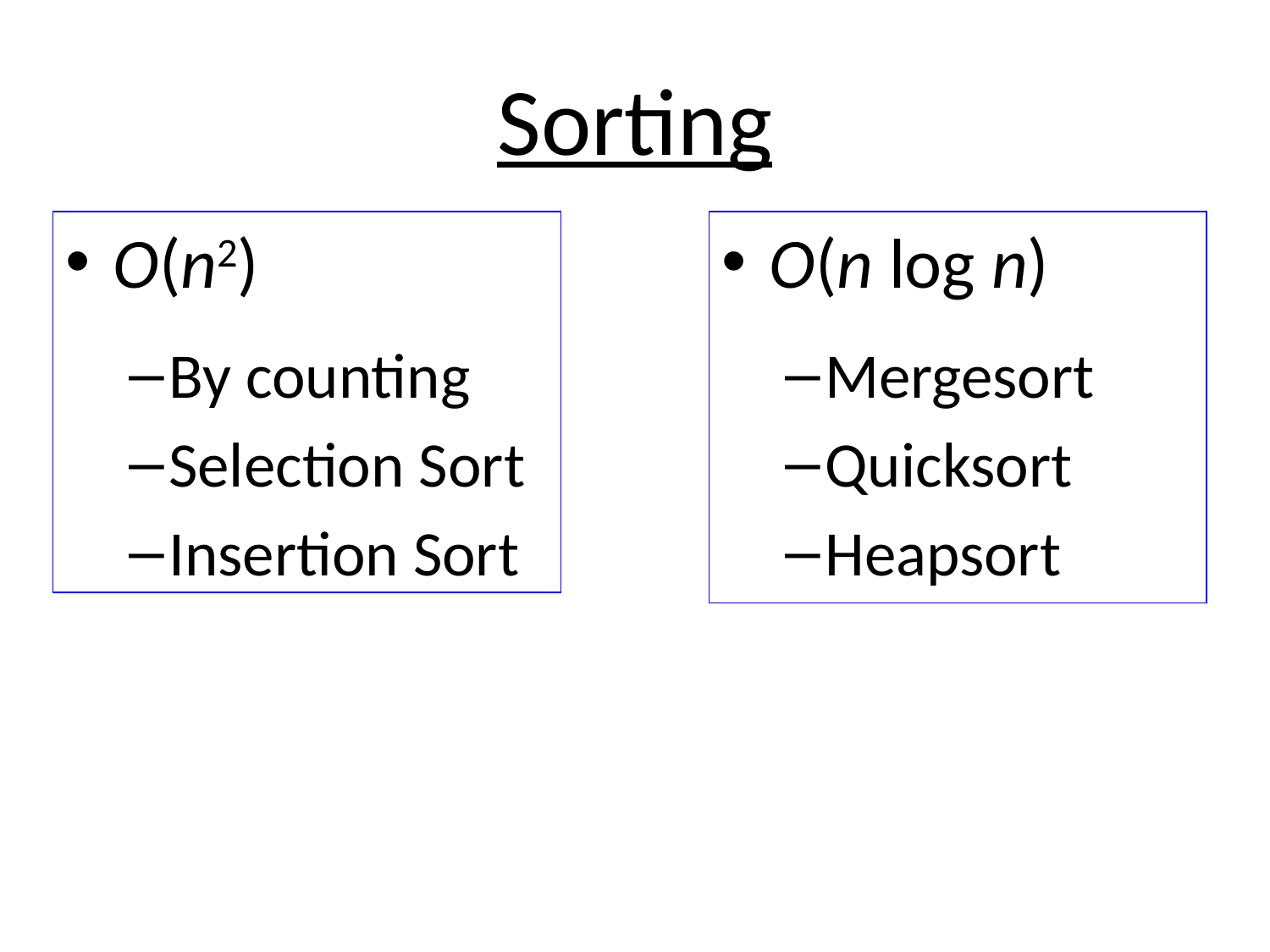

# Sorting
O(n2)
By counting
Selection Sort
Insertion Sort
O(n log n)
Mergesort
Quicksort
Heapsort